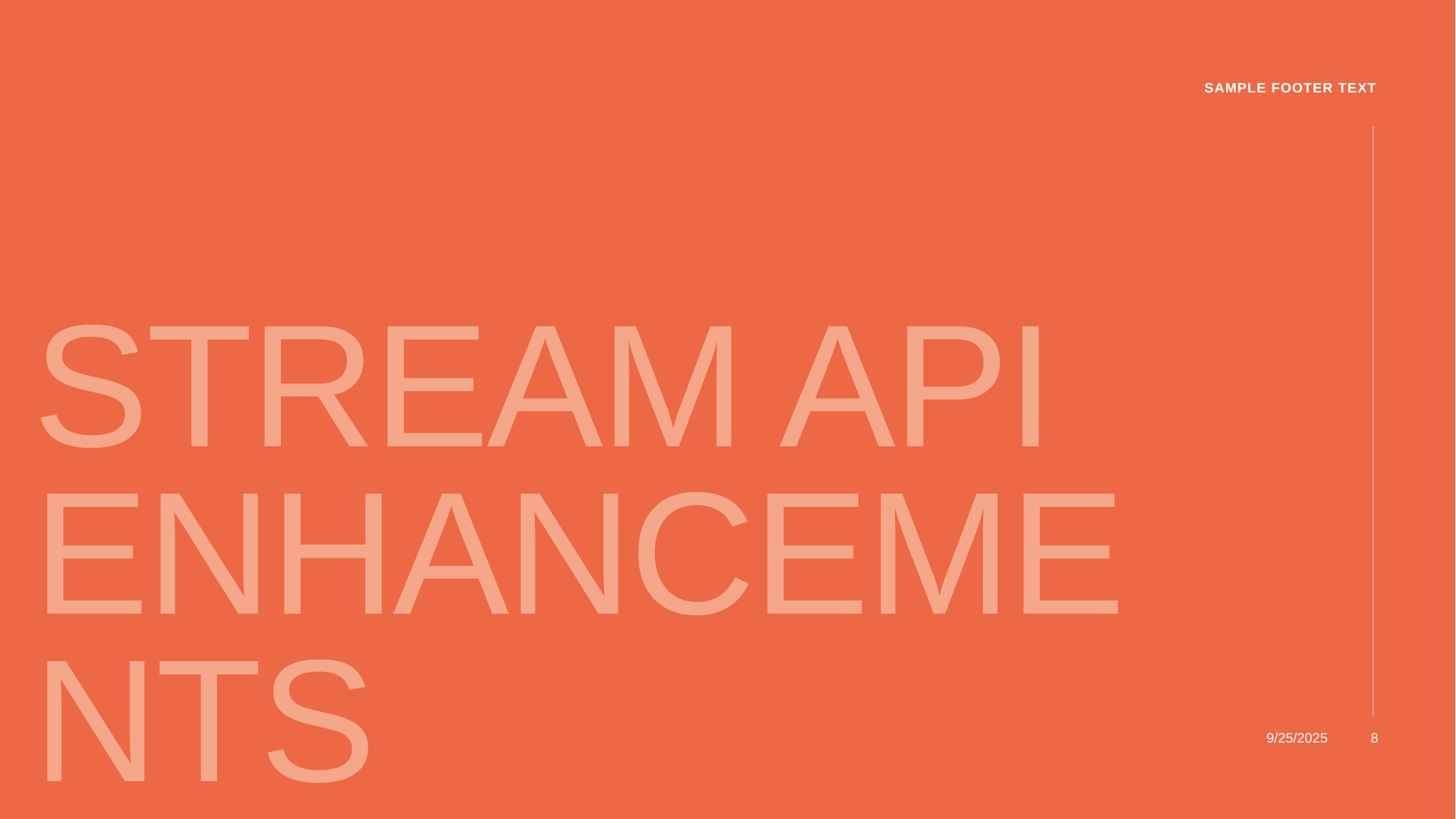

Sample Footer Text
# Stream API Enhancements
9/25/2025
8